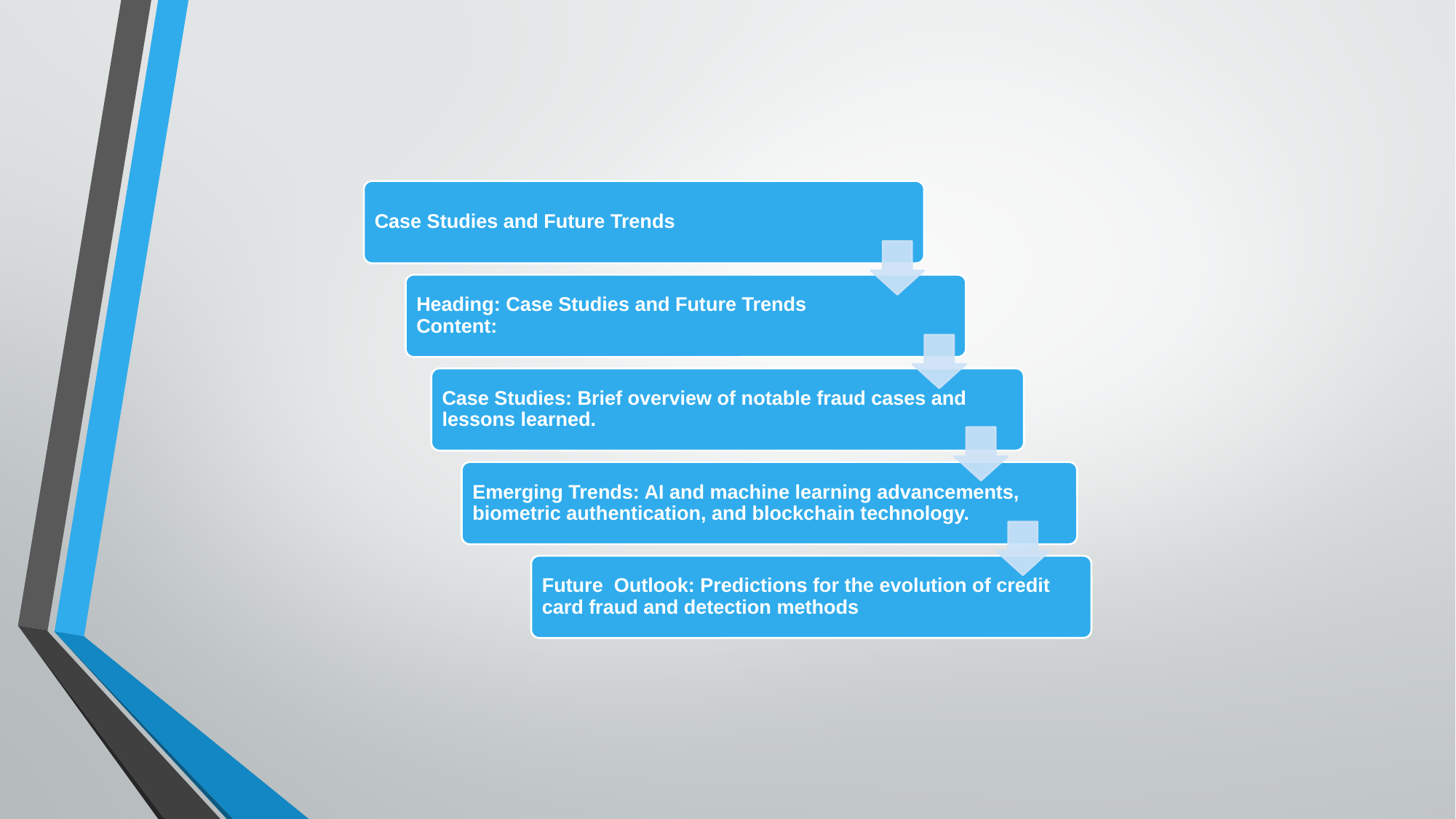

Case Studies and Future Trends
Heading: Case Studies and Future Trends
Content:
Case Studies: Brief overview of notable fraud cases and lessons learned.
Emerging Trends: AI and machine learning advancements, biometric authentication, and blockchain technology.
Future  Outlook: Predictions for the evolution of credit card fraud and detection methods